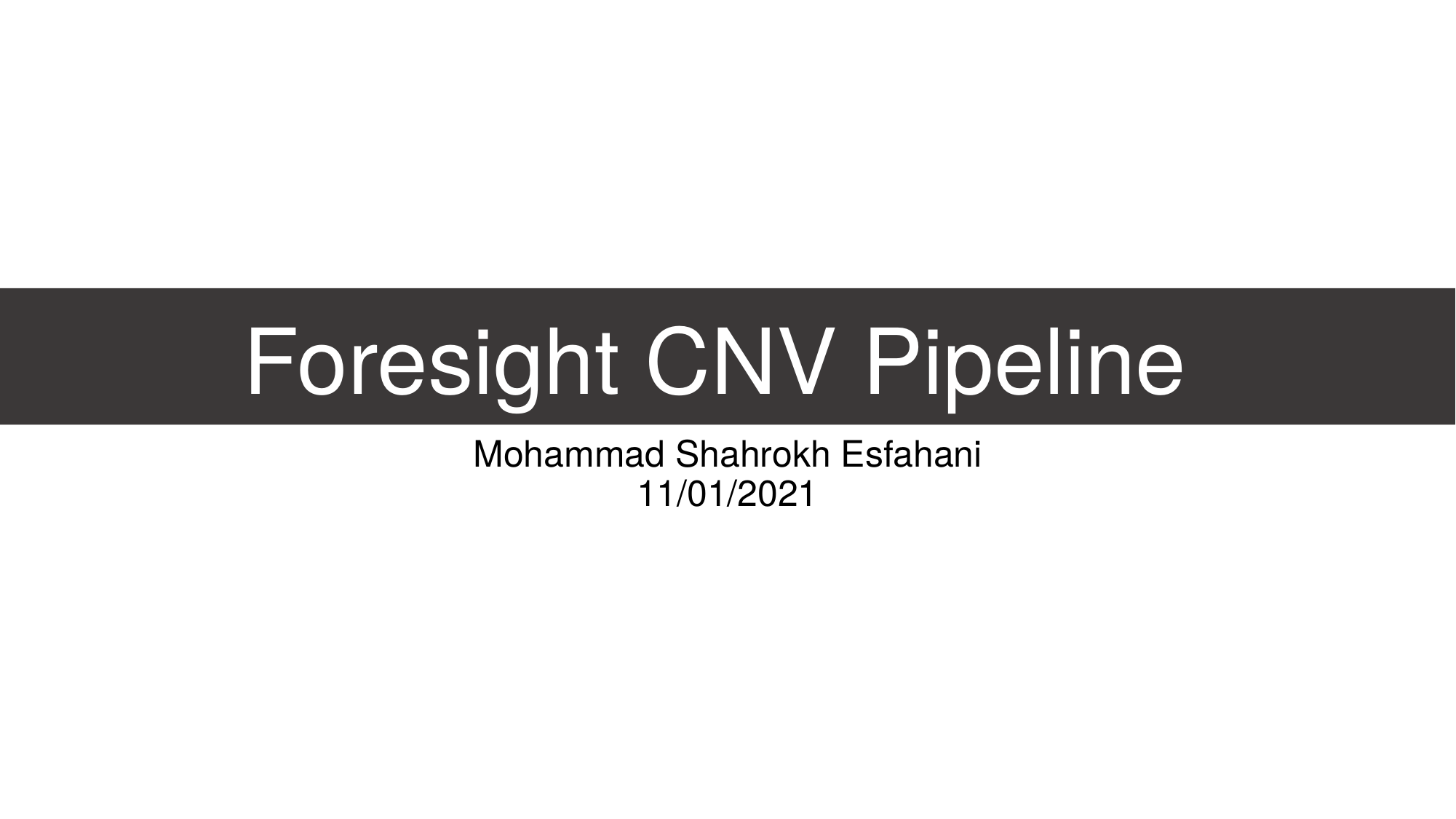

# Foresight CNV Pipeline

Mohammad Shahrokh Esfahani
11/01/2021